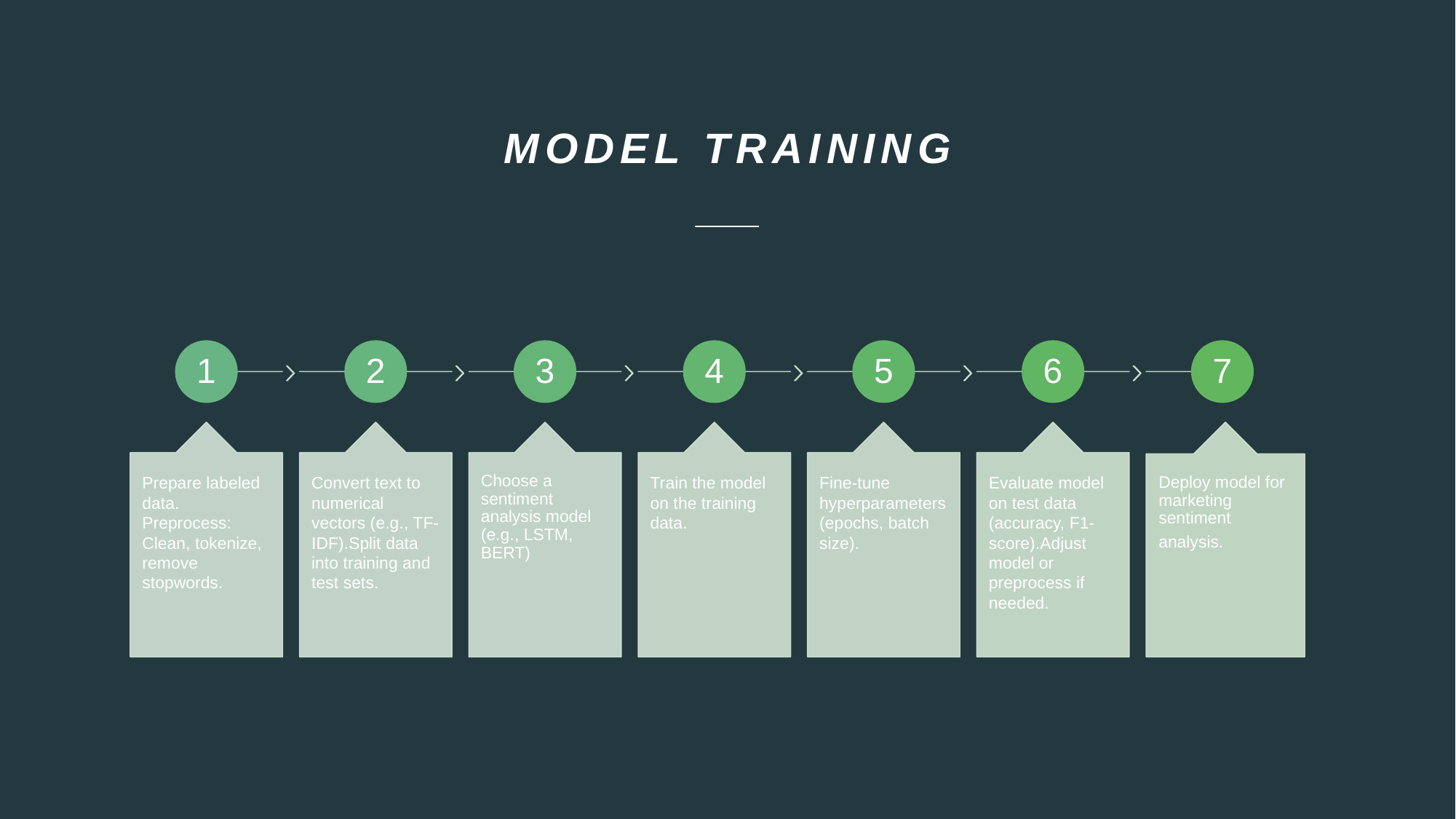

# Model training
1
Prepare labeled data. Preprocess: Clean, tokenize, remove stopwords.

2
Convert text to numerical vectors (e.g., TF-IDF).Split data into training and test sets.

3
Choose a sentiment analysis model (e.g., LSTM, BERT)
4
Train the model on the training data.

5
Fine-tune hyperparameters (epochs, batch size).

6
Evaluate model on test data (accuracy, F1-score).Adjust model or preprocess if needed.

7
Deploy model for marketing sentiment
analysis.